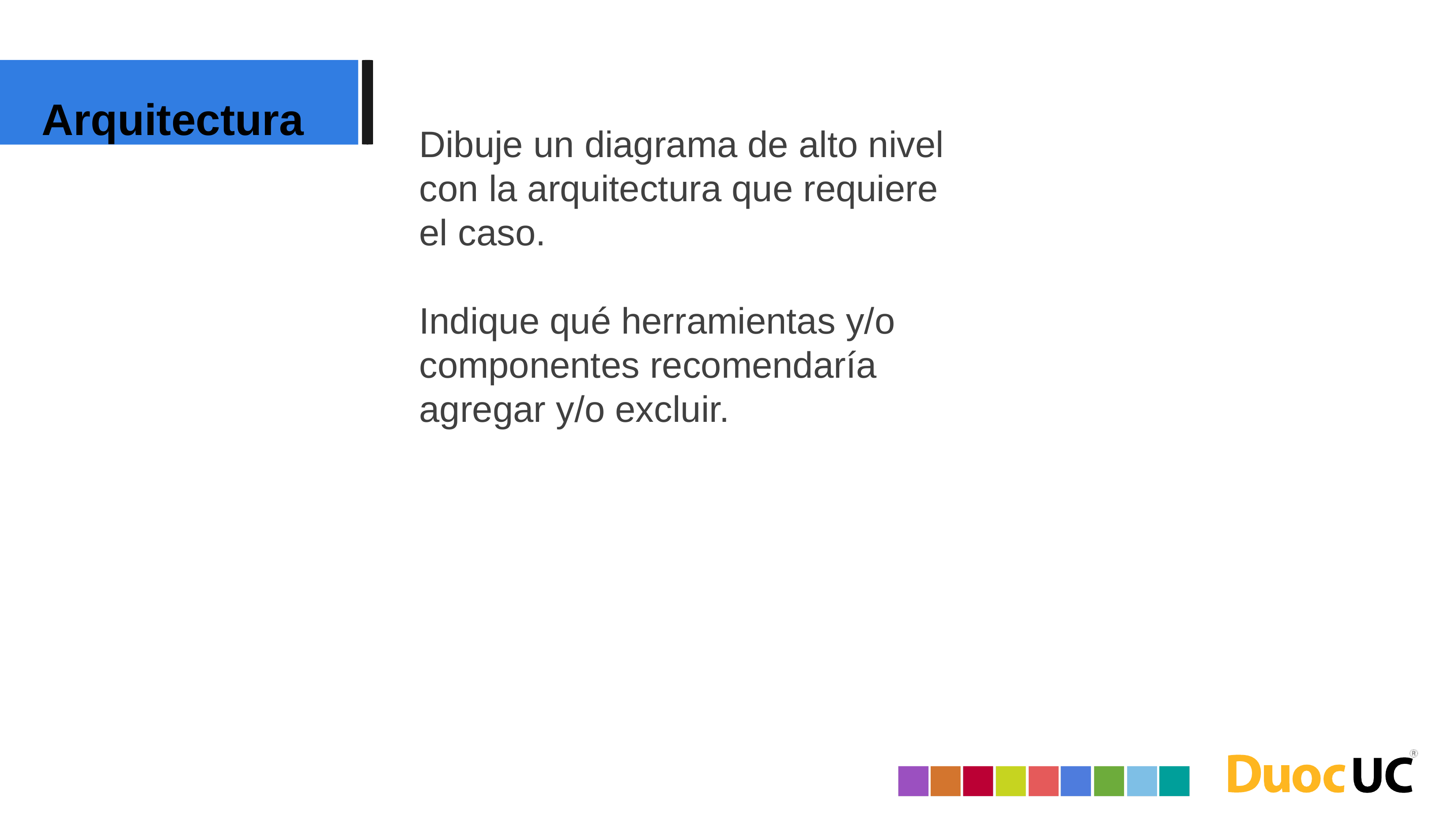

Arquitectura
Dibuje un diagrama de alto nivel con la arquitectura que requiere el caso.

Indique qué herramientas y/o componentes recomendaría agregar y/o excluir.